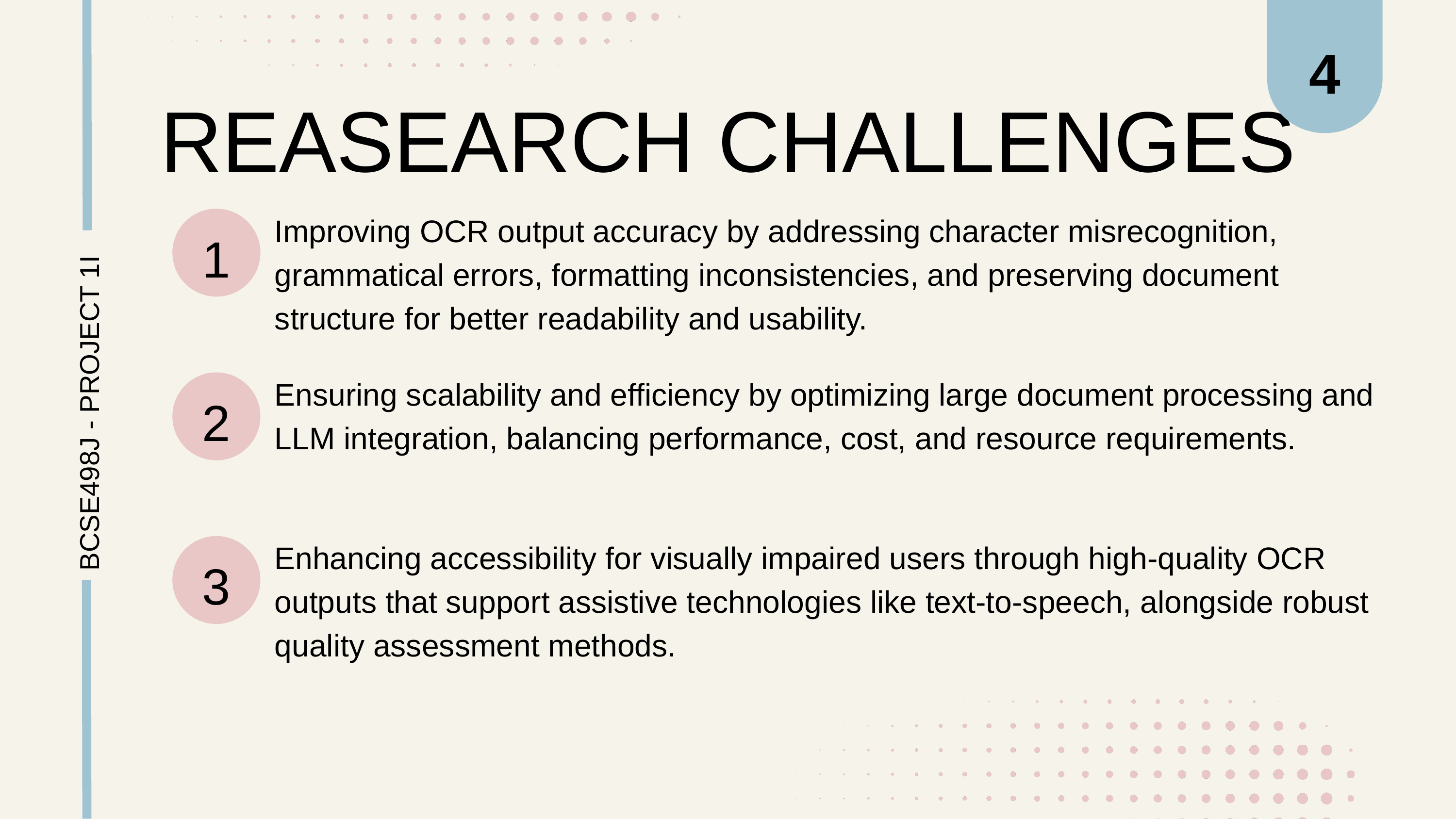

4

REASEARCH CHALLENGES

Improving OCR output accuracy by addressing character misrecognition, grammatical errors, formatting inconsistencies, and preserving document structure for better readability and usability.
1
Ensuring scalability and efficiency by optimizing large document processing and LLM integration, balancing performance, cost, and resource requirements.

2
Enhancing accessibility for visually impaired users through high-quality OCR outputs that support assistive technologies like text-to-speech, alongside robust quality assessment methods.

3
BCSE498J - PROJECT 1I